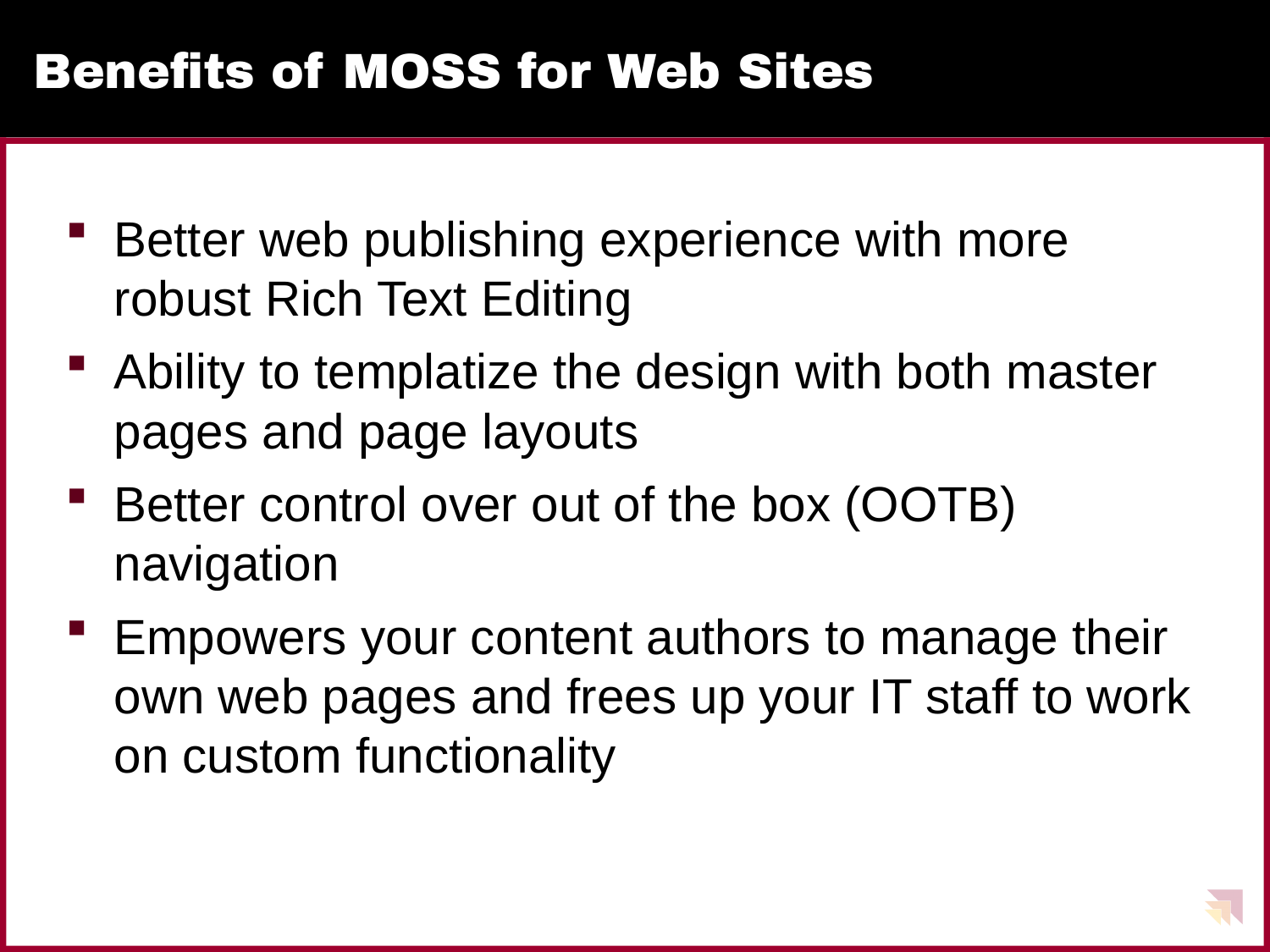

# Benefits of MOSS for Web Sites
Better web publishing experience with more robust Rich Text Editing
Ability to templatize the design with both master pages and page layouts
Better control over out of the box (OOTB) navigation
Empowers your content authors to manage their own web pages and frees up your IT staff to work on custom functionality